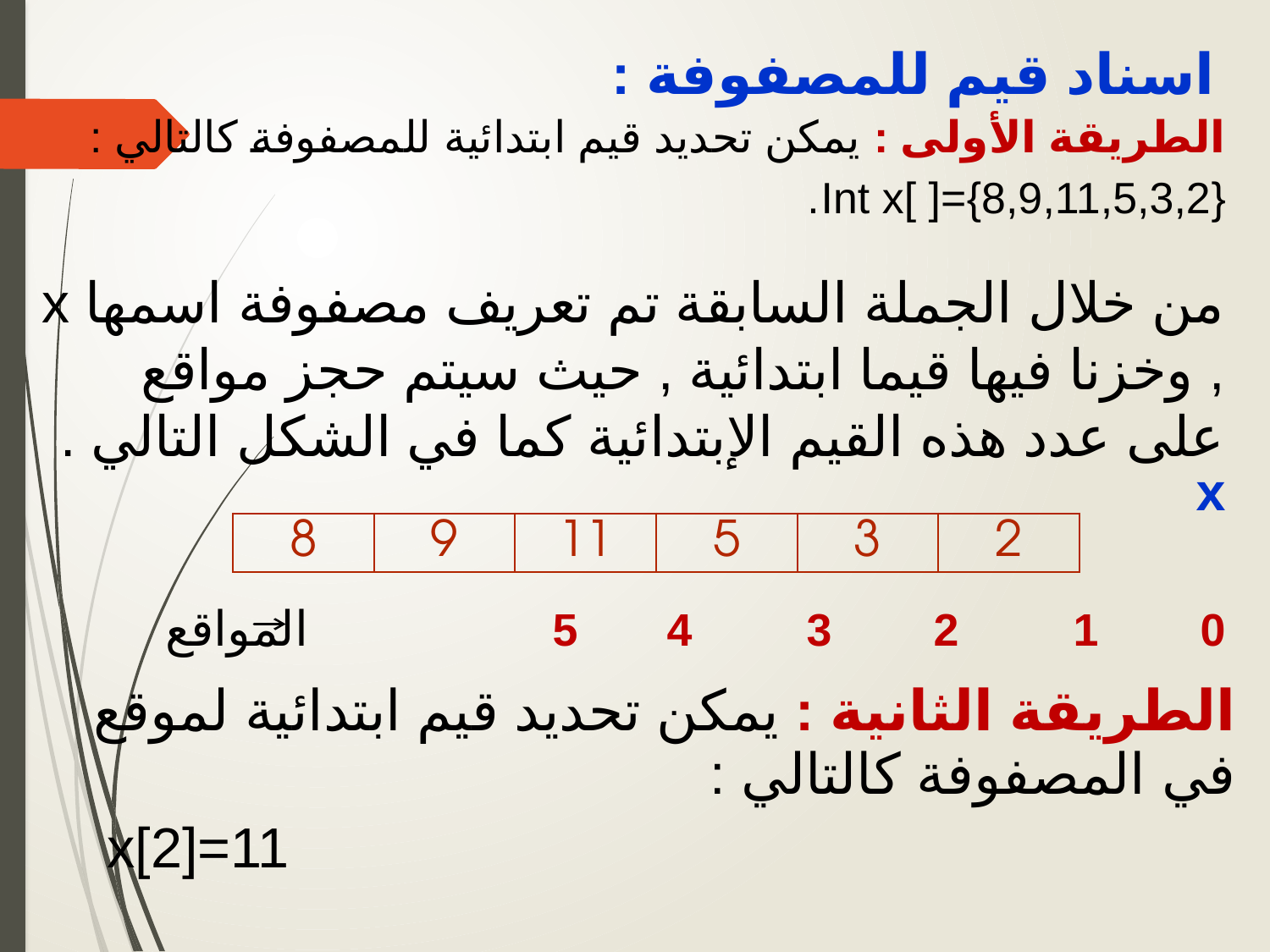

اسناد قيم للمصفوفة :
	الطريقة الأولى : يمكن تحديد قيم ابتدائية للمصفوفة كالتالي :
Int x[ ]={8,9,11,5,3,2}.

	من خلال الجملة السابقة تم تعريف مصفوفة اسمها x , وخزنا فيها قيما ابتدائية , حيث سيتم حجز مواقع على عدد هذه القيم الإبتدائية كما في الشكل التالي .
	x

0        1         2        3         4       5                  المواقع
| 8 | 9 | 11 | 5 | 3 | 2 |
| --- | --- | --- | --- | --- | --- |
	الطريقة الثانية : يمكن تحديد قيم ابتدائية لموقع في المصفوفة كالتالي :
           x[2]=11